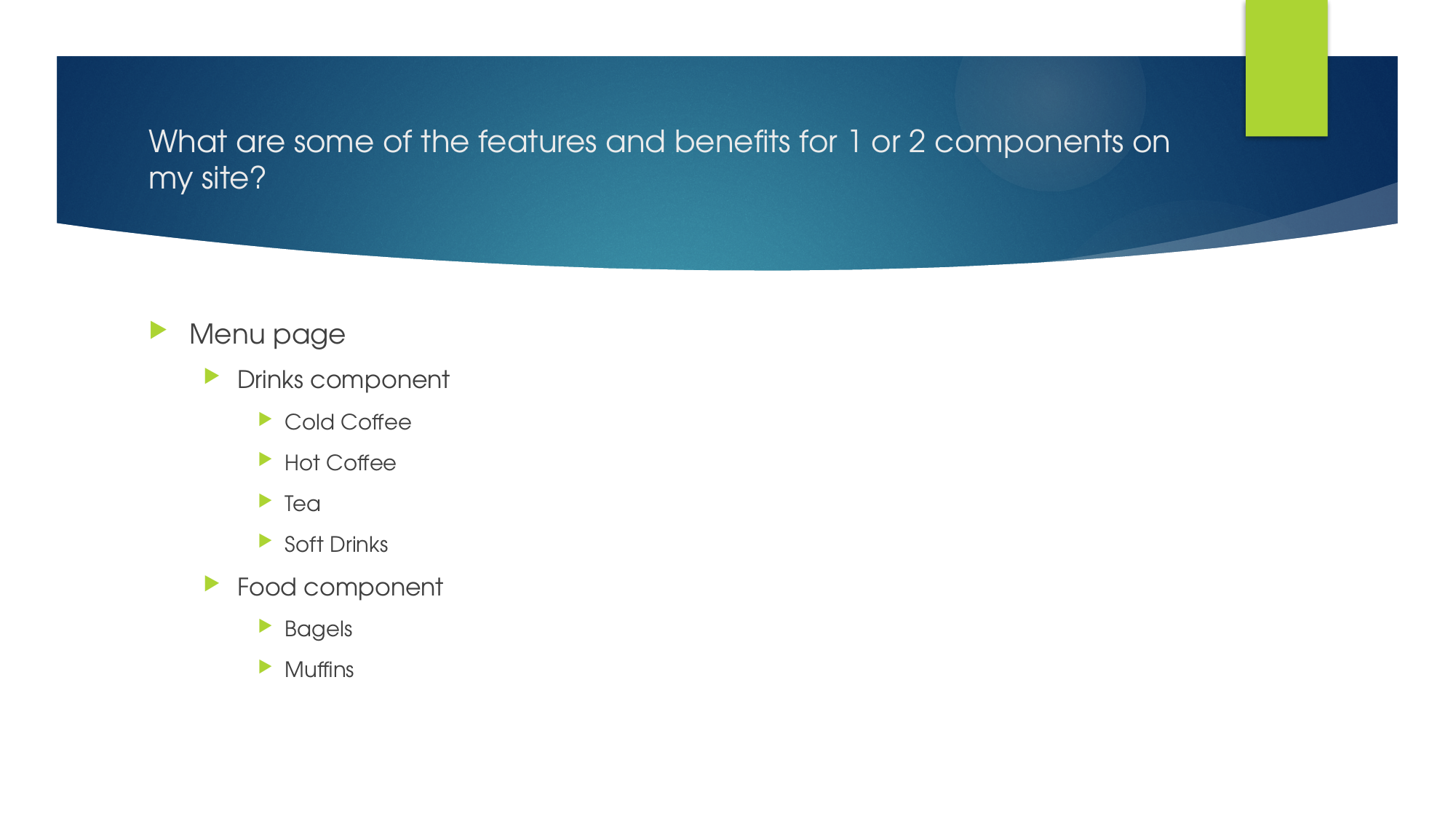

# What are some of the features and benefits for 1 or 2 components on my site?
Menu page
Drinks component
Cold Coffee
Hot Coffee
Tea
Soft Drinks
Food component
Bagels
Muffins